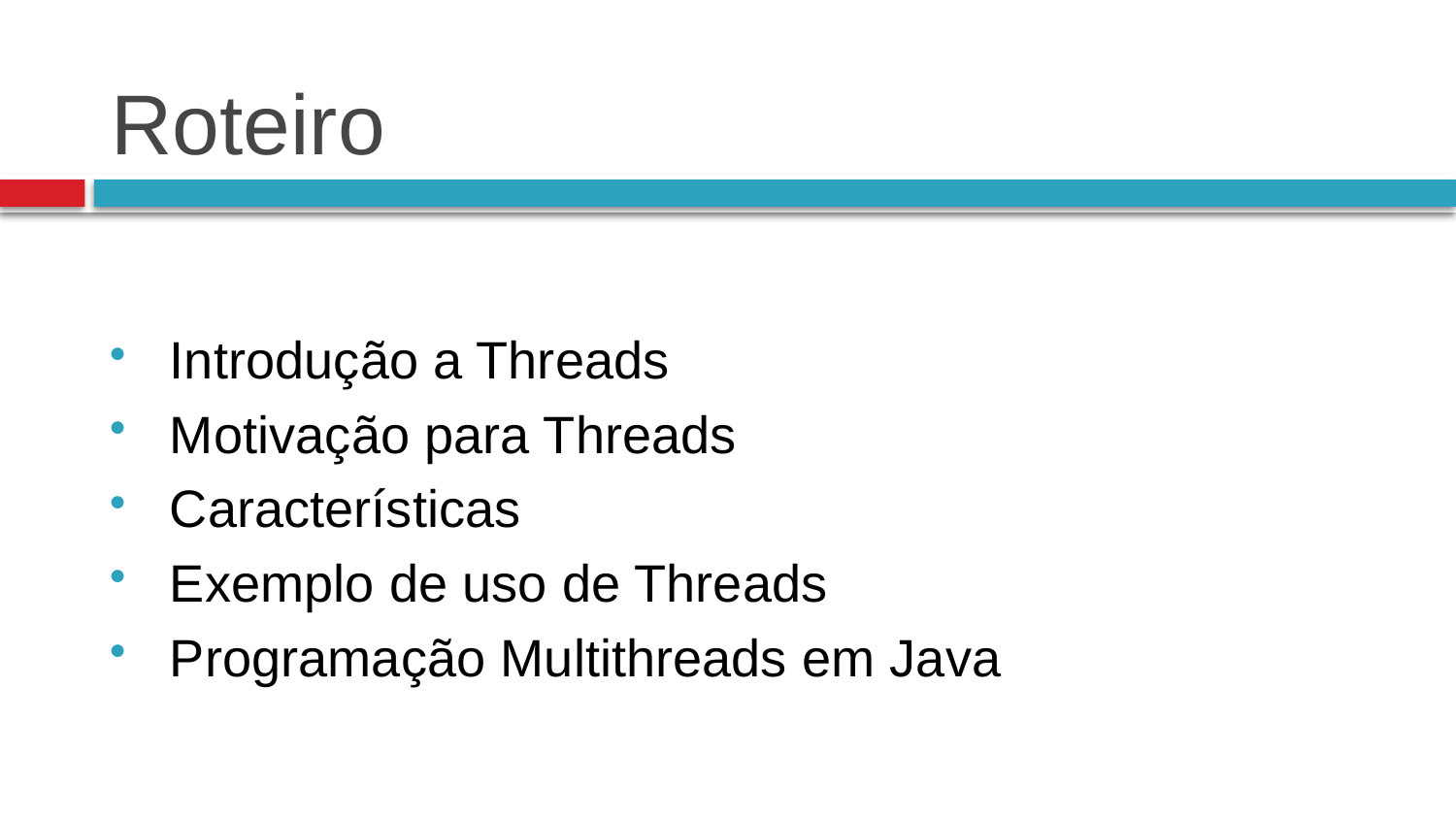

# Roteiro
 Introdução a Threads
 Motivação para Threads
 Características
 Exemplo de uso de Threads
 Programação Multithreads em Java